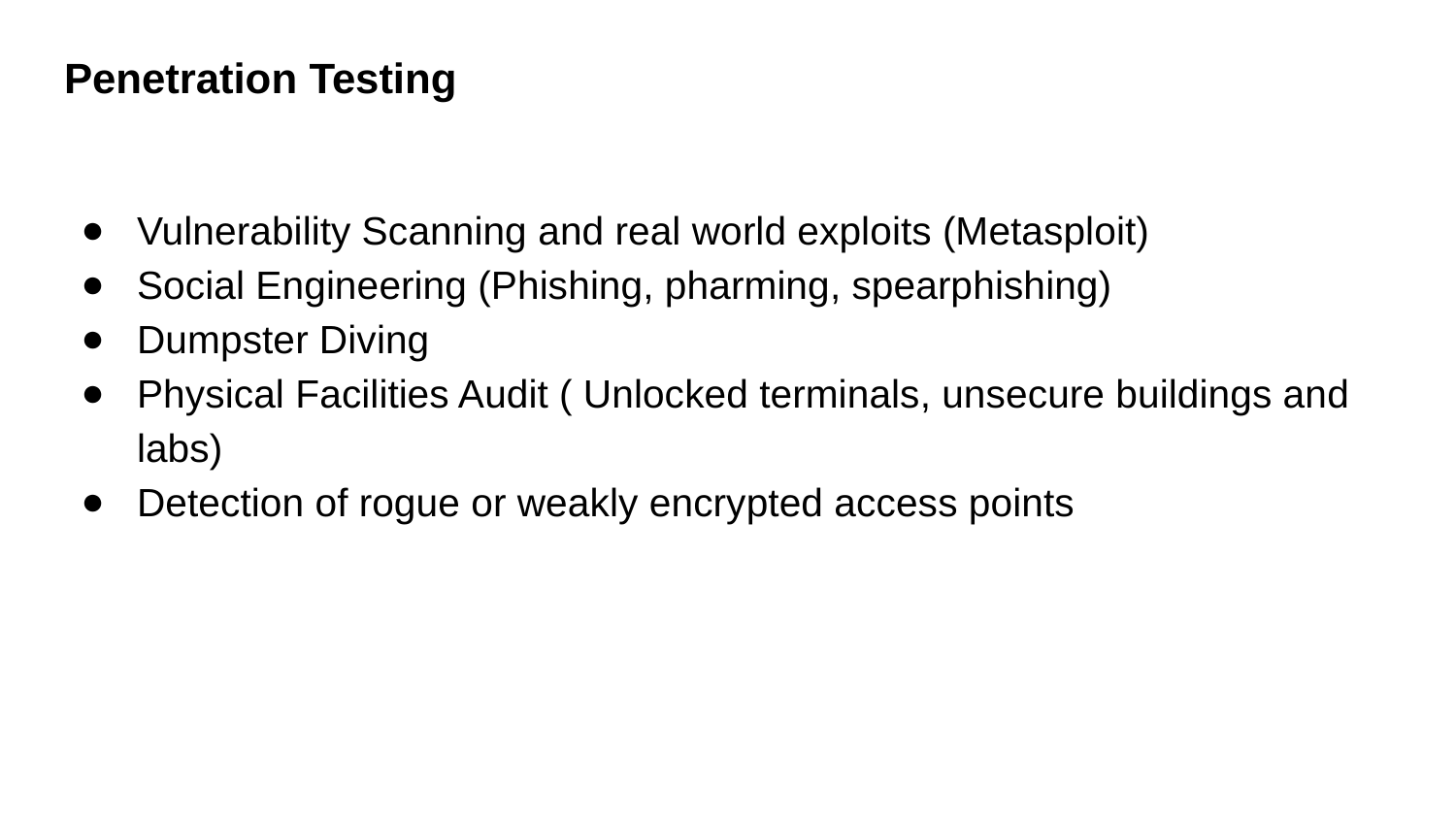

# Penetration Testing

Vulnerability Scanning and real world exploits (Metasploit)
Social Engineering (Phishing, pharming, spearphishing)
Dumpster Diving
Physical Facilities Audit ( Unlocked terminals, unsecure buildings and labs)
Detection of rogue or weakly encrypted access points